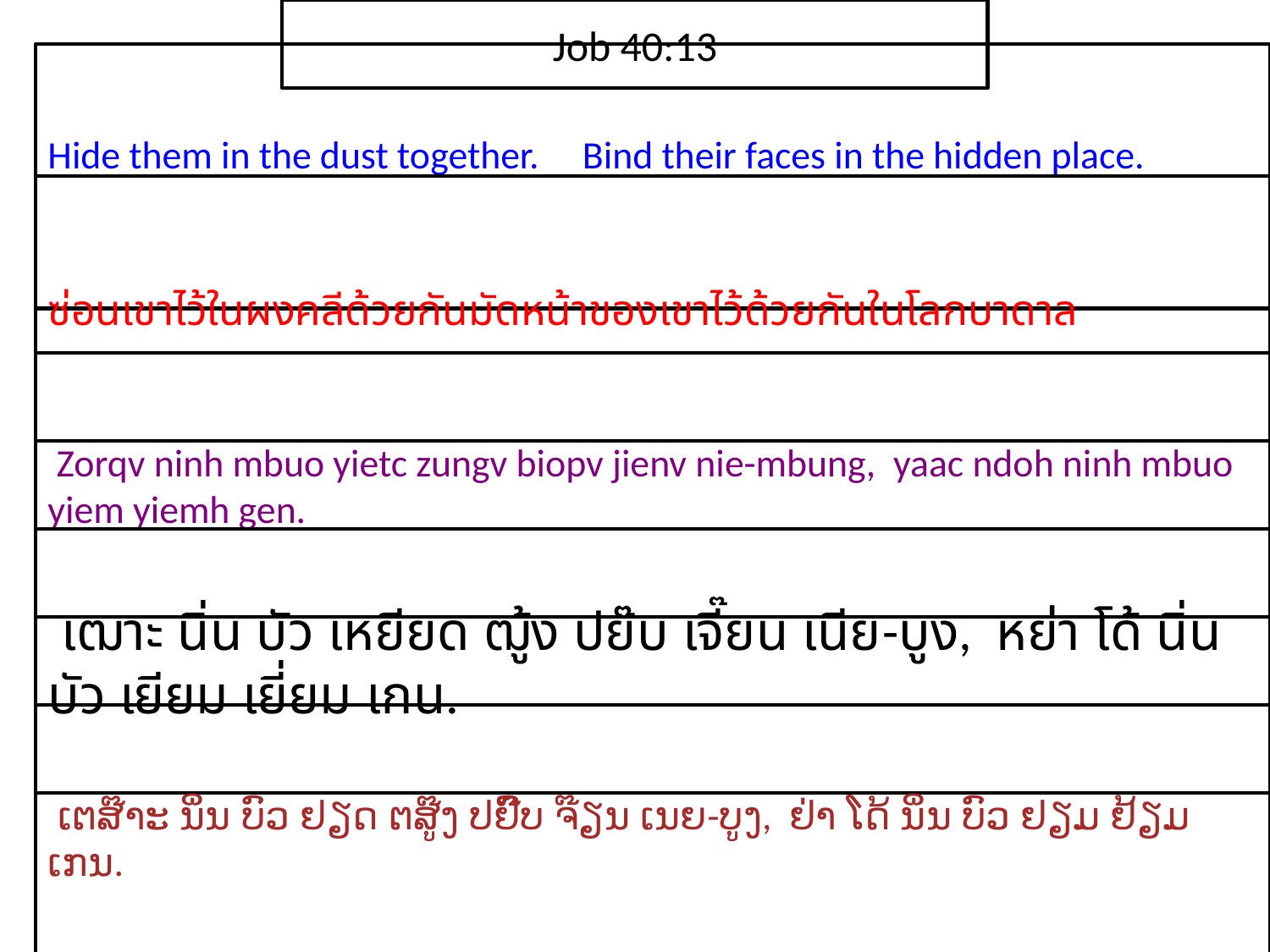

Job 40:13
Hide them in the dust together.     Bind their faces in the hidden place.
ซ่อน​เขา​ไว้​ใน​ผง​คลี​ด้วย​กันมัด​หน้า​ของ​เขา​ไว้​ด้วย​กัน​ใน​โลก​บาดาล
 Zorqv ninh mbuo yietc zungv biopv jienv nie-mbung,  yaac ndoh ninh mbuo yiem yiemh gen.
 เฒาะ นิ่น บัว เหยียด ฒู้ง ปย๊บ เจี๊ยน เนีย-บูง,  หย่า โด้ นิ่น บัว เยียม เยี่ยม เกน.
 ເຕສ໊າະ ນິ່ນ ບົວ ຢຽດ ຕສູ໊ງ ປຢົ໊ບ ຈ໊ຽນ ເນຍ-ບູງ,  ຢ່າ ໂດ້ ນິ່ນ ບົວ ຢຽມ ຢ້ຽມ ເກນ.